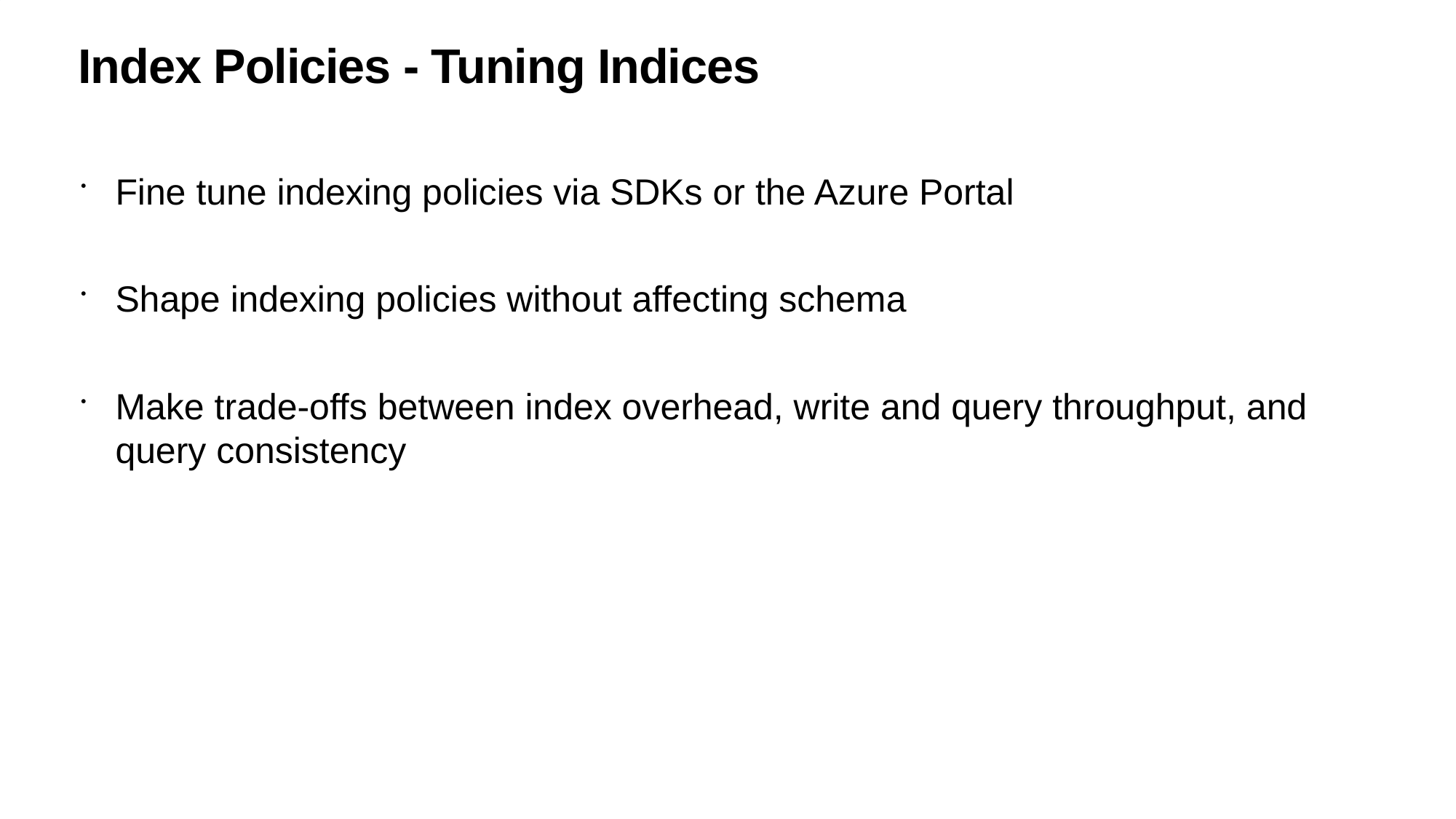

# Index Policies - Tuning Indices
Fine tune indexing policies via SDKs or the Azure Portal

Shape indexing policies without affecting schema

Make trade-offs between index overhead, write and query throughput, and query consistency